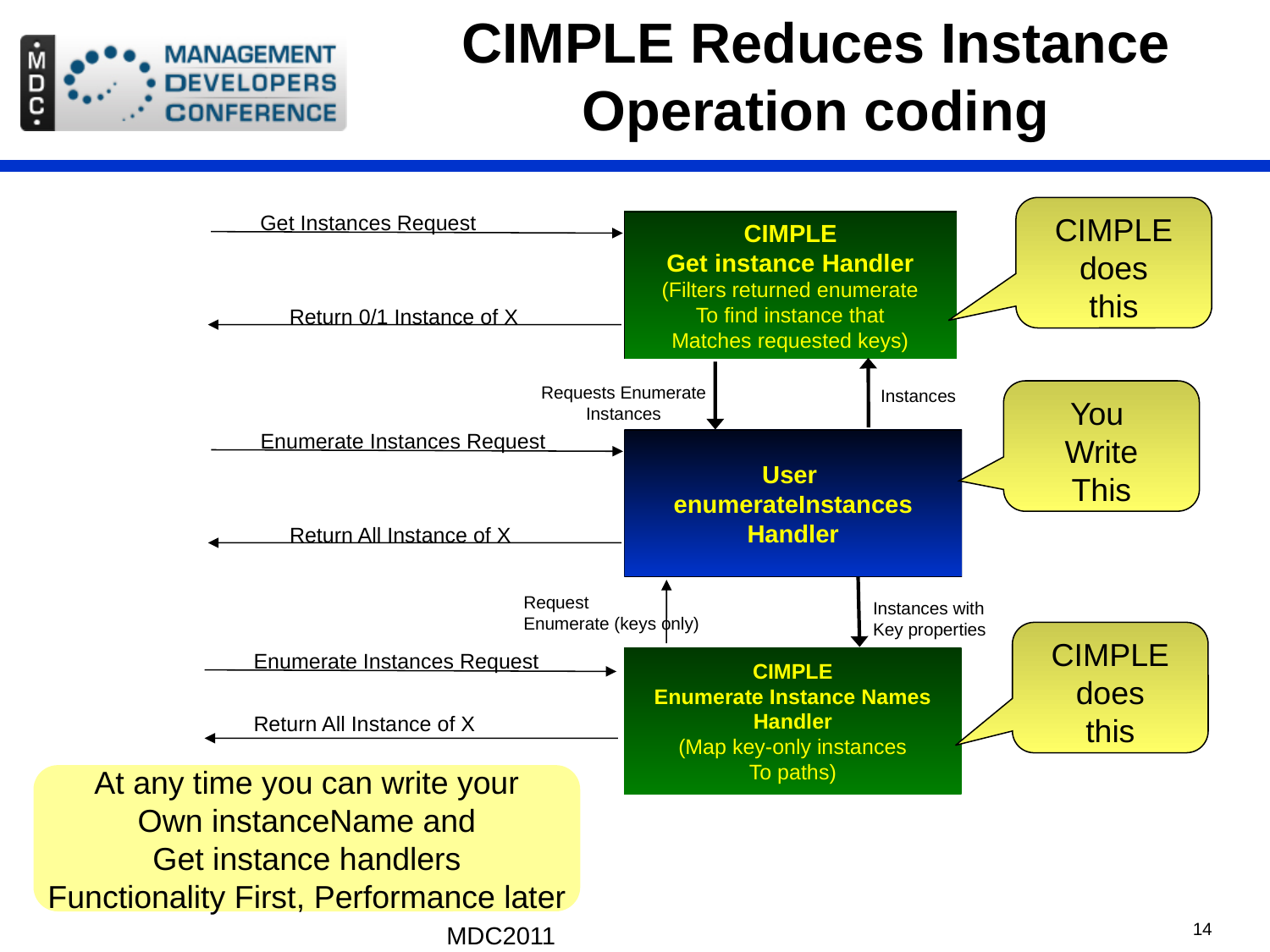

# CIMPLE Reduces Instance Operation coding
CIMPLE
does
this
Get Instances Request
CIMPLE
Get instance Handler
(Filters returned enumerate
To find instance that
Matches requested keys)

 Return 0/1 Instance of X

Requests Enumerate
Instances
Instances
You
Write
This
Enumerate Instances Request
User
enumerateInstances
Handler

 Return All Instance of X

Request
Enumerate (keys only)
Instances with
Key properties
CIMPLE
does
this
Enumerate Instances Request
CIMPLE
Enumerate Instance Names
Handler
(Map key-only instances
To paths)

 Return All Instance of X

At any time you can write your
Own instanceName and
Get instance handlers
Functionality First, Performance later
MDC2011
14